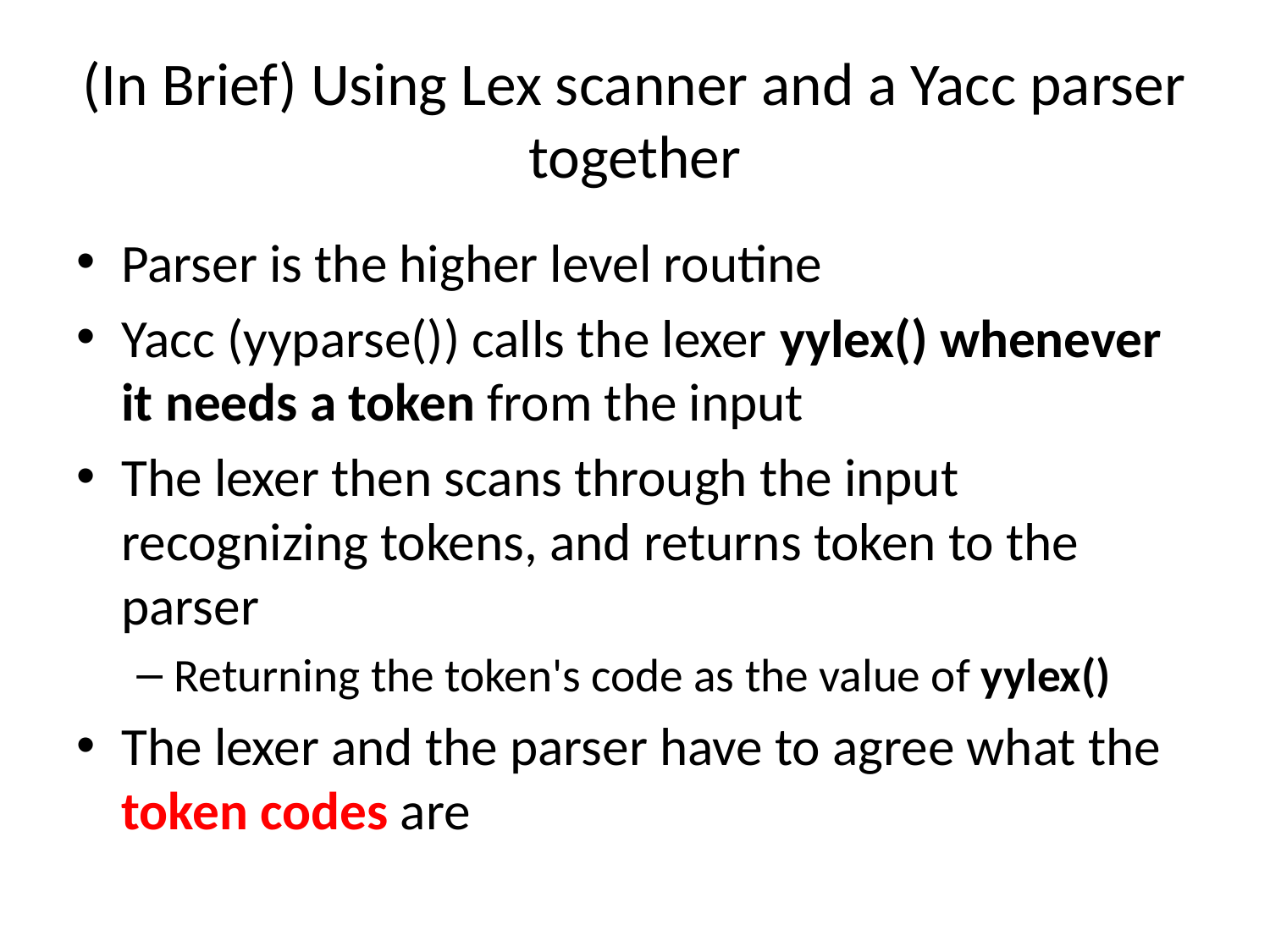

# (In Brief) Using Lex scanner and a Yacc parser together
Parser is the higher level routine
Yacc (yyparse()) calls the lexer yylex() whenever it needs a token from the input
The lexer then scans through the input recognizing tokens, and returns token to the parser
Returning the token's code as the value of yylex()
The lexer and the parser have to agree what the token codes are